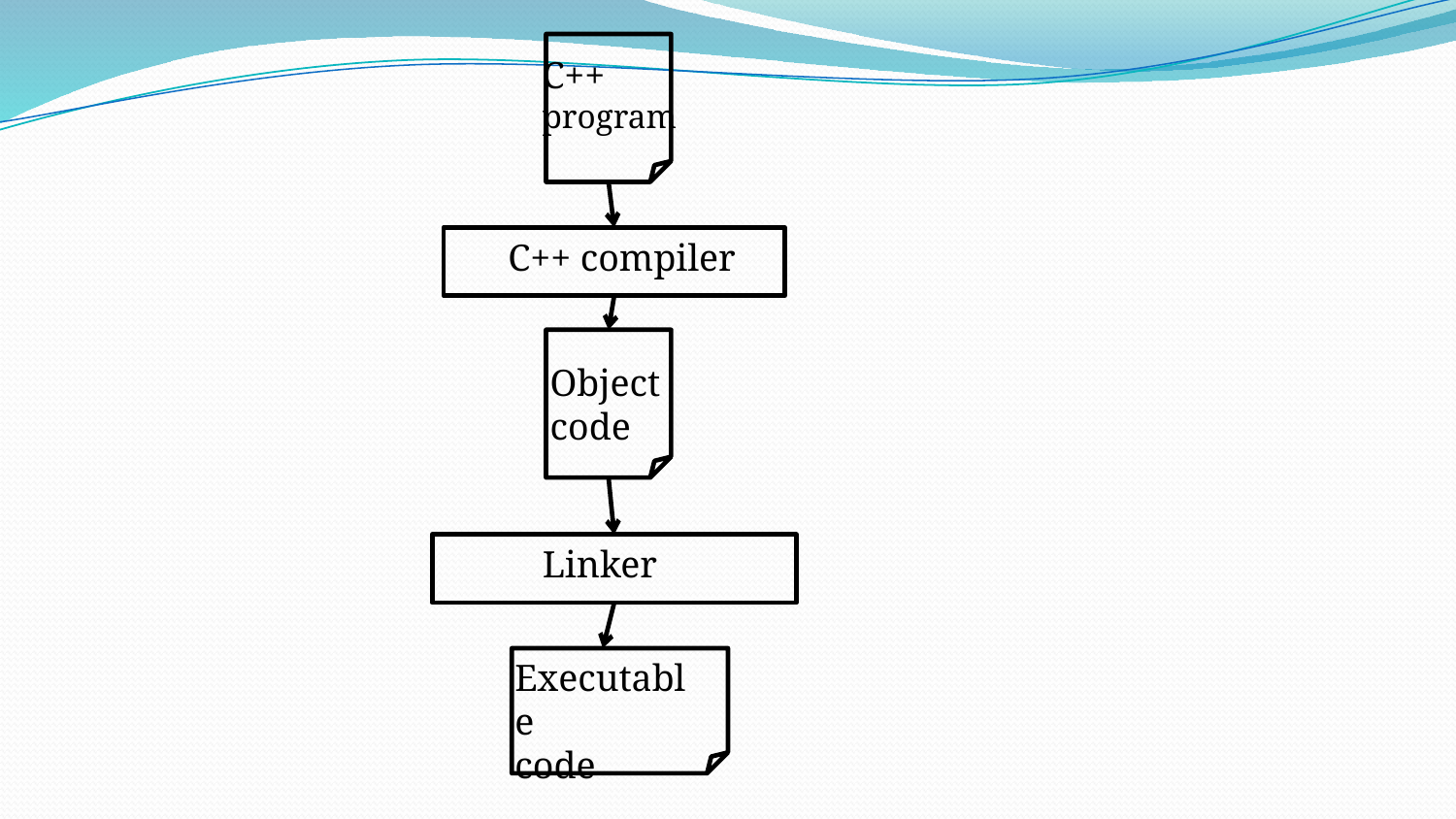

C++
program

C++ compiler

Object
code

Linker
Executable
code